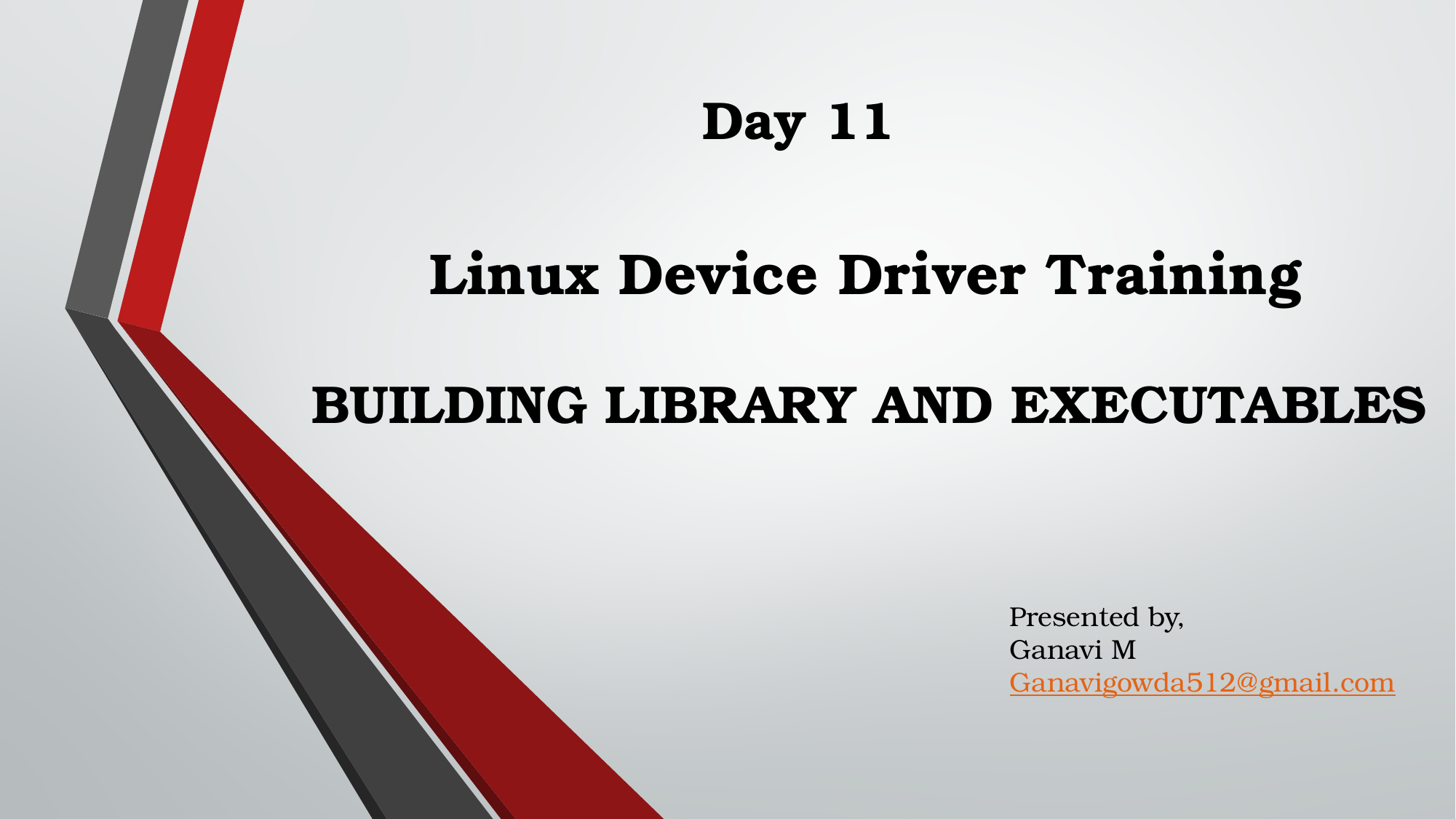

Day 11

       Linux Device Driver Training

 BUILDING LIBRARY AND EXECUTABLES

Presented by,
Ganavi M
Ganavigowda512@gmail.com